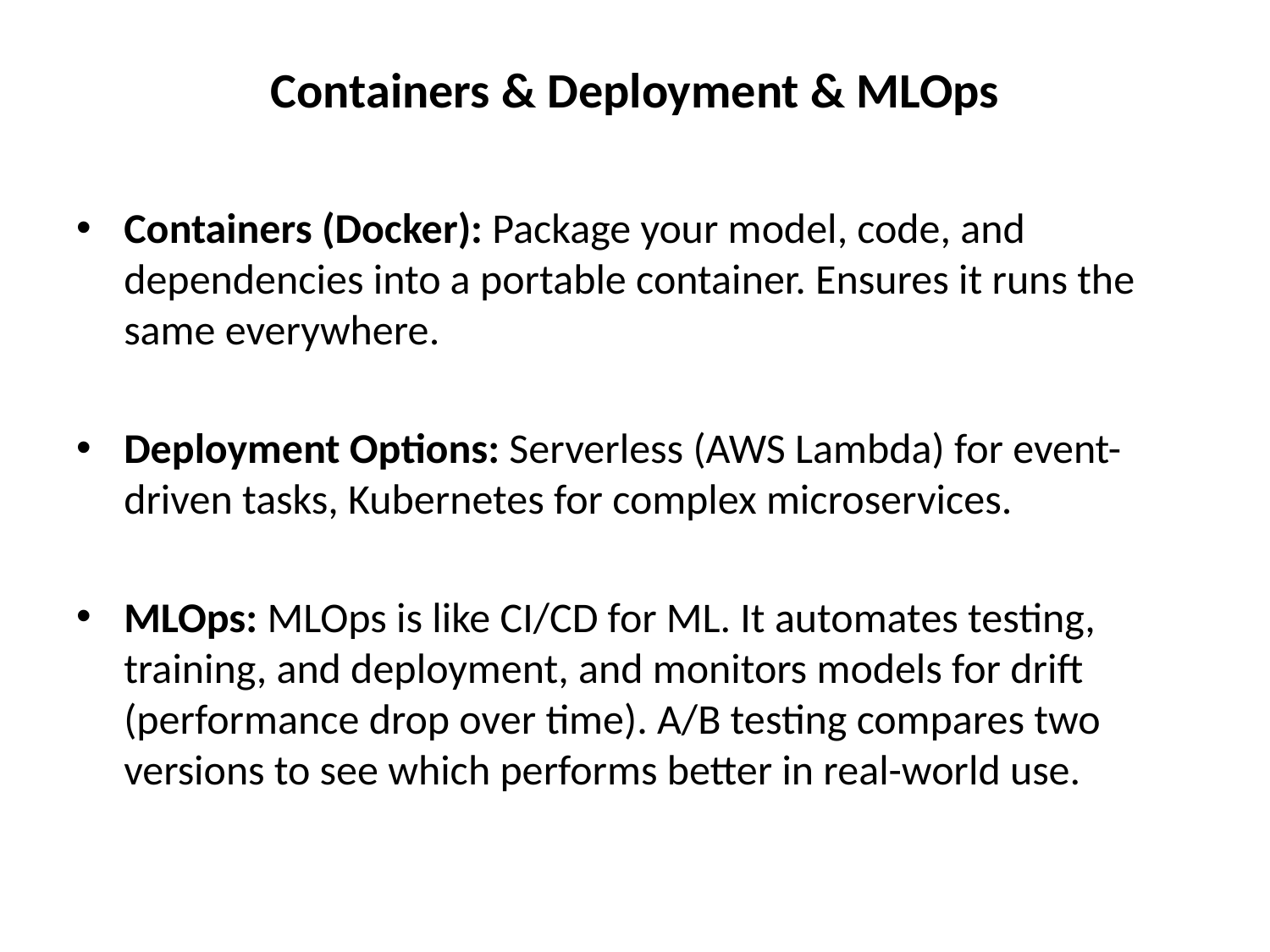

# Containers & Deployment & MLOps
Containers (Docker): Package your model, code, and dependencies into a portable container. Ensures it runs the same everywhere.

Deployment Options: Serverless (AWS Lambda) for event-driven tasks, Kubernetes for complex microservices.

MLOps: MLOps is like CI/CD for ML. It automates testing, training, and deployment, and monitors models for drift (performance drop over time). A/B testing compares two versions to see which performs better in real-world use.